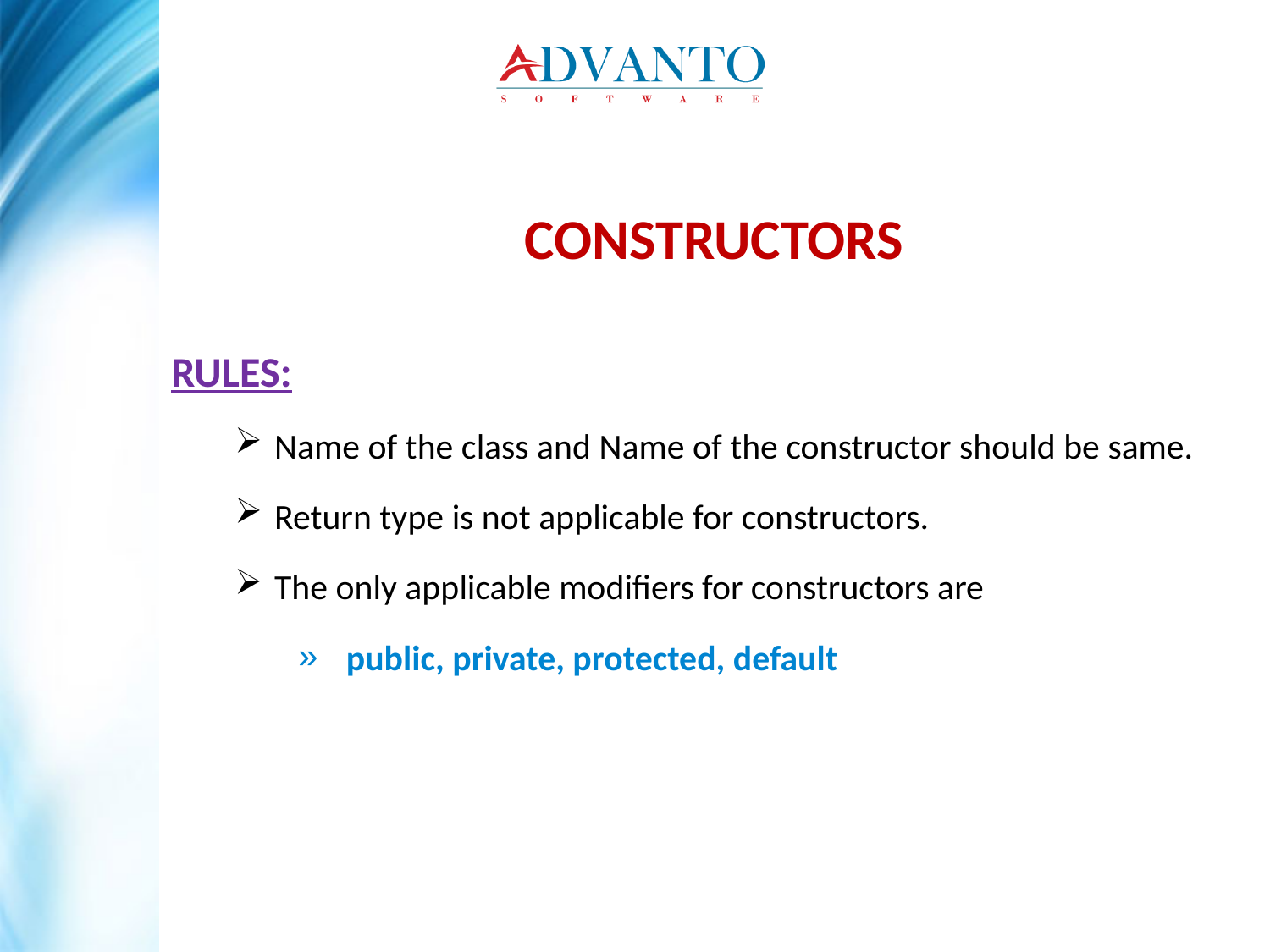

CONSTRUCTORS
RULES:
Name of the class and Name of the constructor should be same.
Return type is not applicable for constructors.
The only applicable modifiers for constructors are
public, private, protected, default